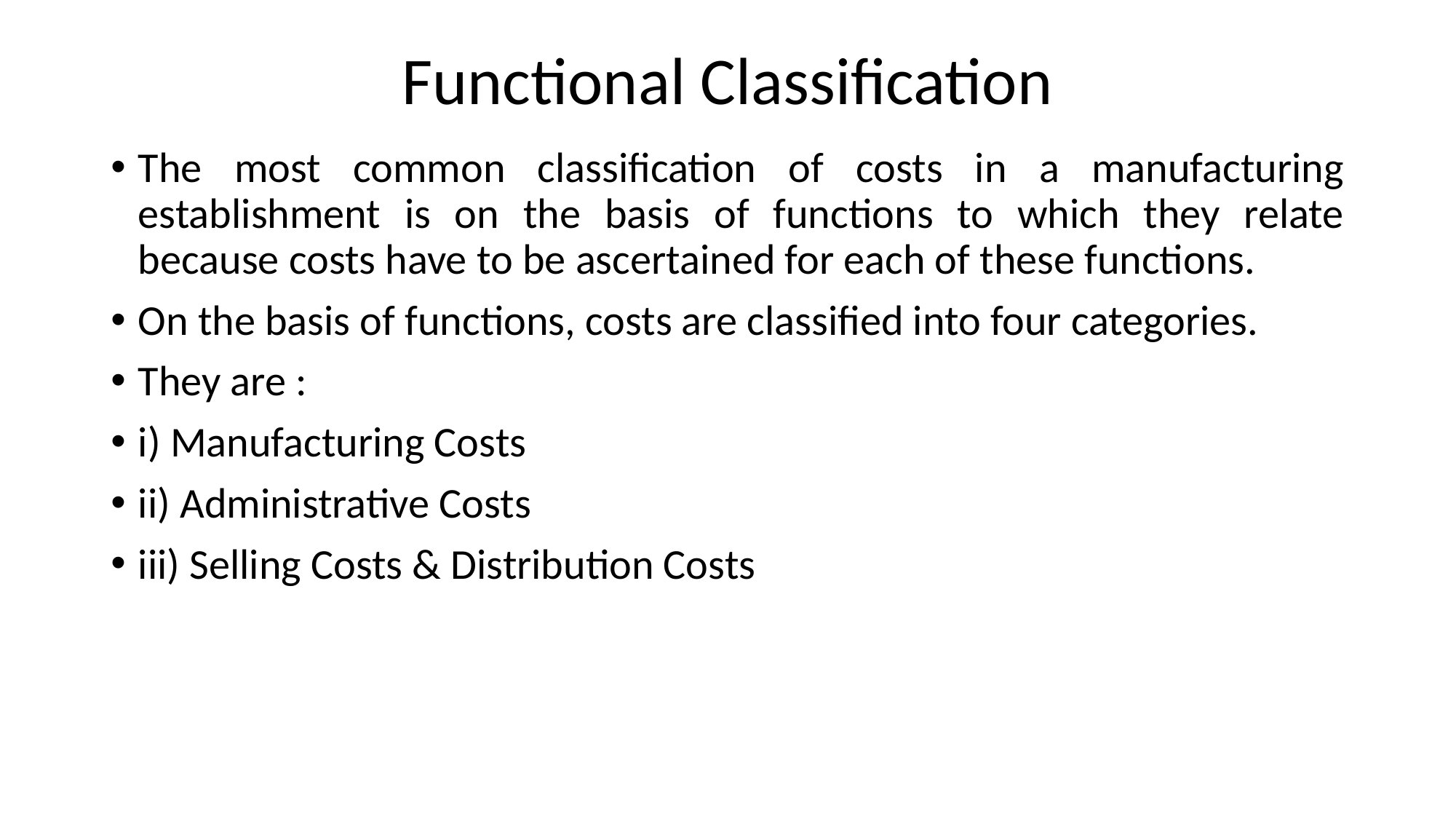

# Functional Classification
The most common classification of costs in a manufacturing establishment is on the basis of functions to which they relate because costs have to be ascertained for each of these functions.
On the basis of functions, costs are classified into four categories.
They are :
i) Manufacturing Costs
ii) Administrative Costs
iii) Selling Costs & Distribution Costs